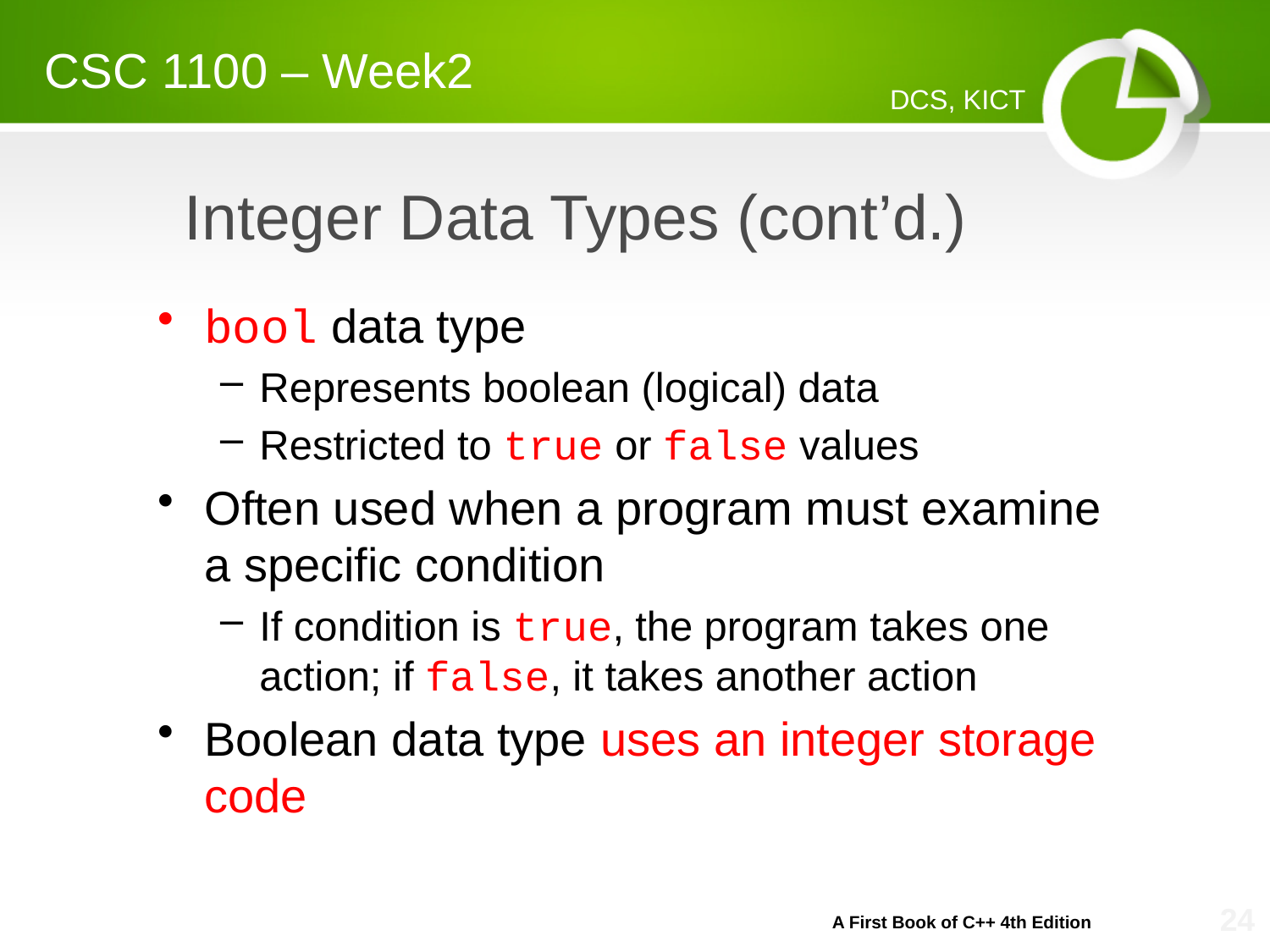

CSC 1100 – Week2
DCS, KICT
24
# Integer Data Types (cont’d.)
bool data type
Represents boolean (logical) data
Restricted to true or false values
Often used when a program must examine a specific condition
If condition is true, the program takes one action; if false, it takes another action
Boolean data type uses an integer storage code
24
A First Book of C++ 4th Edition